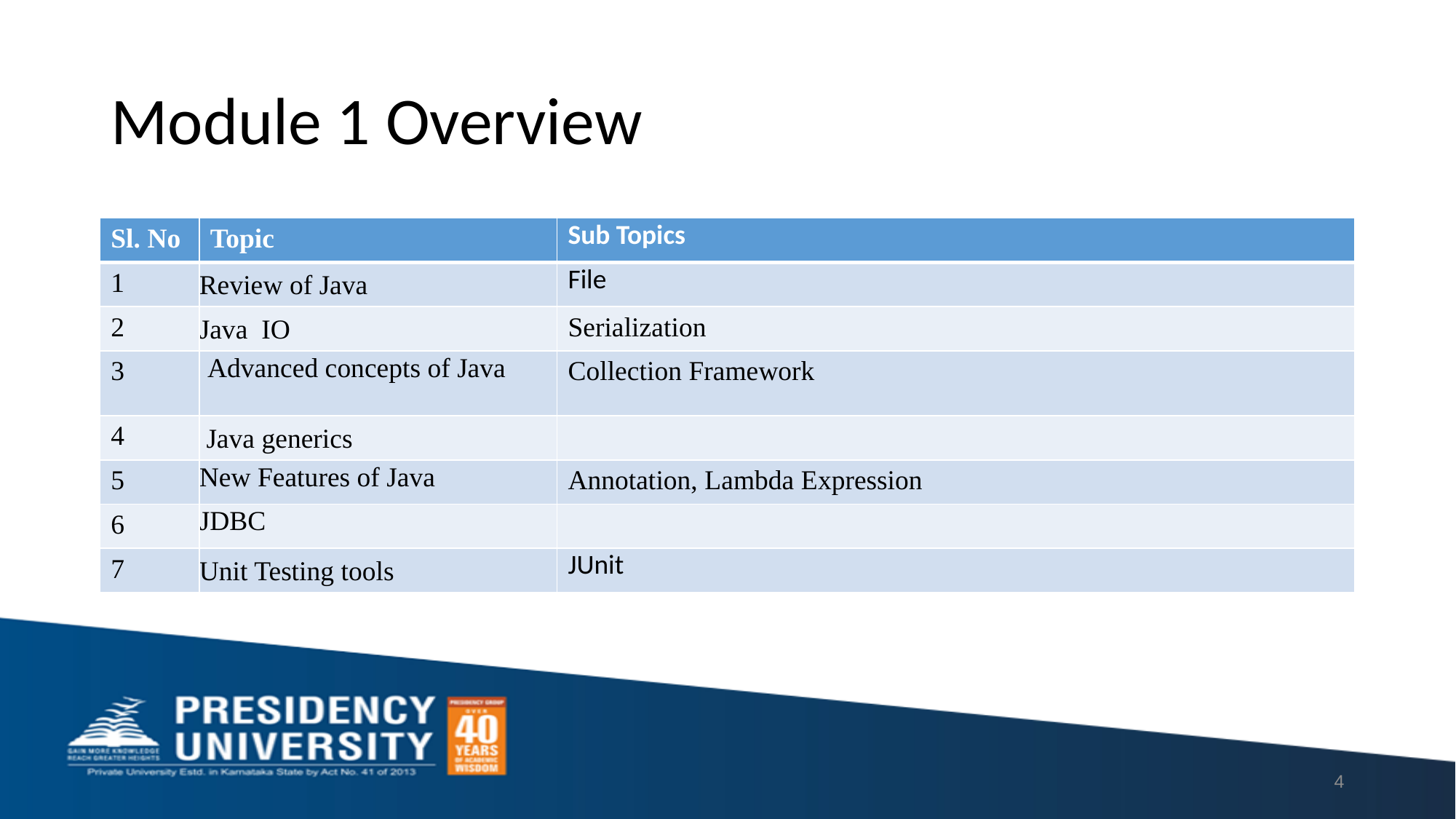

# Module 1 Overview
| Sl. No | Topic | Sub Topics |
| --- | --- | --- |
| 1 | Review of Java | File |
| 2 | Java IO | Serialization |
| 3 | Advanced concepts of Java | Collection Framework |
| 4 | Java generics |  |
| 5 | New Features of Java | Annotation, Lambda Expression |
| 6 | JDBC |  |
| 7 | Unit Testing tools | JUnit |
4